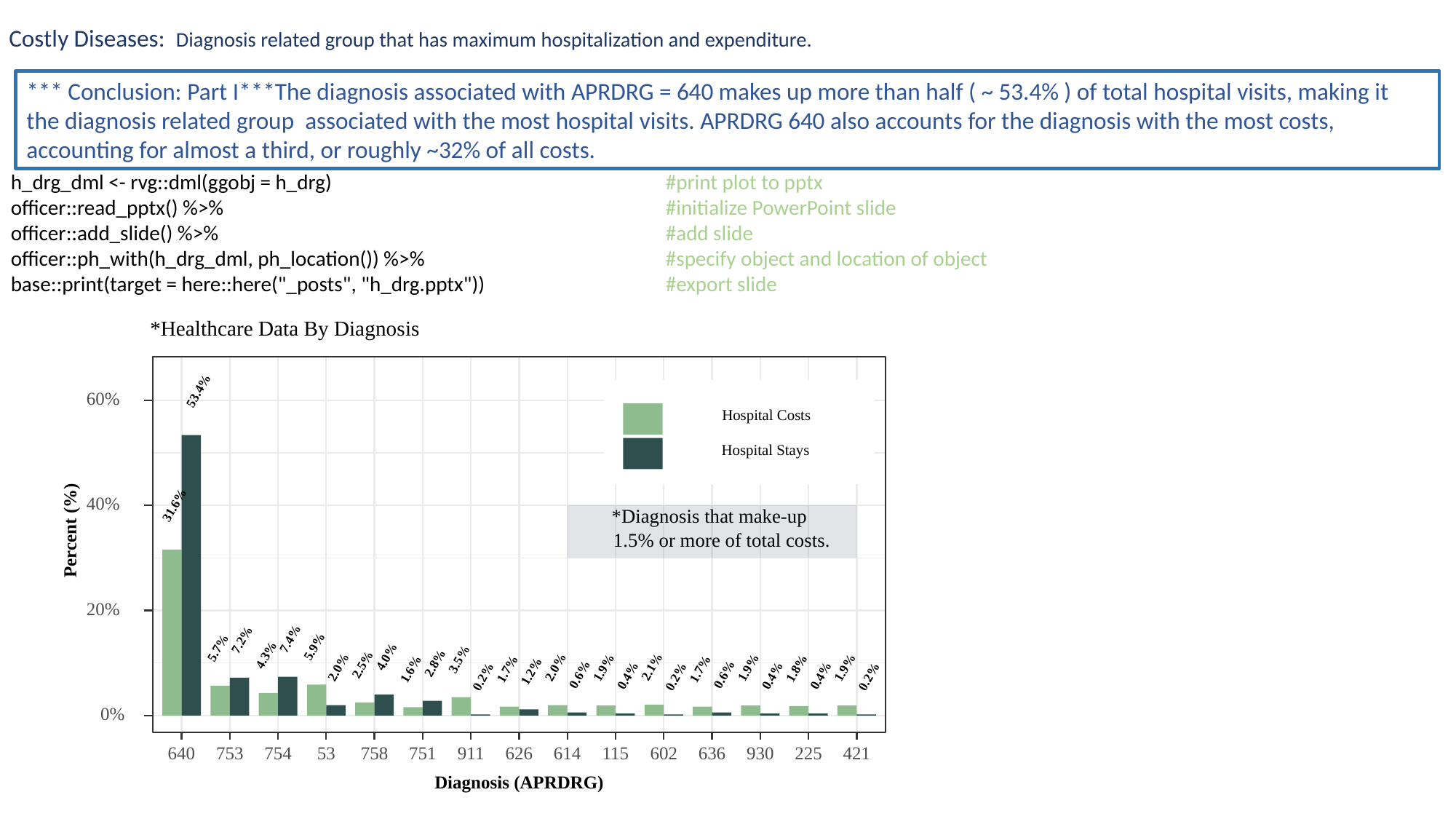

# Costly Diseases:  Diagnosis related group that has maximum hospitalization and expenditure.
*** Conclusion: Part I***The diagnosis associated with APRDRG = 640 makes up more than half ( ~ 53.4% ) of total hospital visits, making it the diagnosis related group  associated with the most hospital visits. APRDRG 640 also accounts for the diagnosis with the most costs, accounting for almost a third, or roughly ~32% of all costs.
h_drg_dml <- rvg::dml(ggobj = h_drg) 				#print plot to pptx
officer::read_pptx() %>%					#initialize PowerPoint slide
officer::add_slide() %>%					#add slide
officer::ph_with(h_drg_dml, ph_location()) %>% 			#specify object and location of object base::print(target = here::here("_posts", "h_drg.pptx")) 		#export slide

*Healthcare Data By Diagnosis

53.4%
60%

Hospital Costs

Hospital Stays

40%
31.6%
*Diagnosis that make-up

Percent (%)
1.5% or more of total costs.

20%

7.4%
7.2%
5.9%
5.7%
4.3%
4.0%
3.5%
2.8%
2.5%
2.1%
2.0%
2.0%
1.9%
1.9%
1.9%
1.8%
1.7%
1.7%
1.6%

1.2%
0.6%
0.6%
0.4%
0.4%
0.4%
0.2%
0.2%
0.2%

0%

753
754
758
751
911
930
640
53
626
614
115
602
636
225
421
Diagnosis (APRDRG)